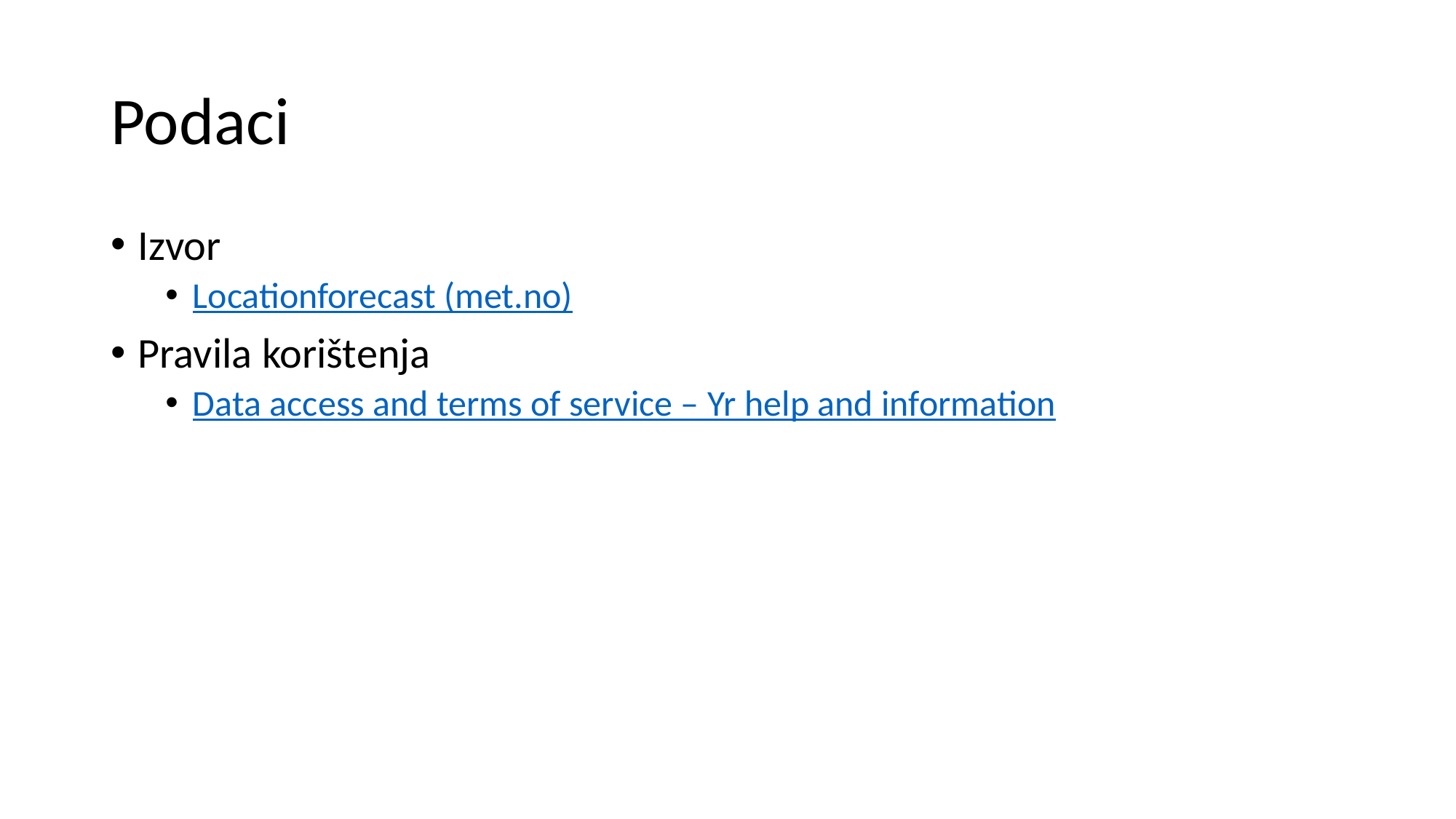

# Podaci
Izvor
Locationforecast (met.no)
Pravila korištenja
Data access and terms of service – Yr help and information